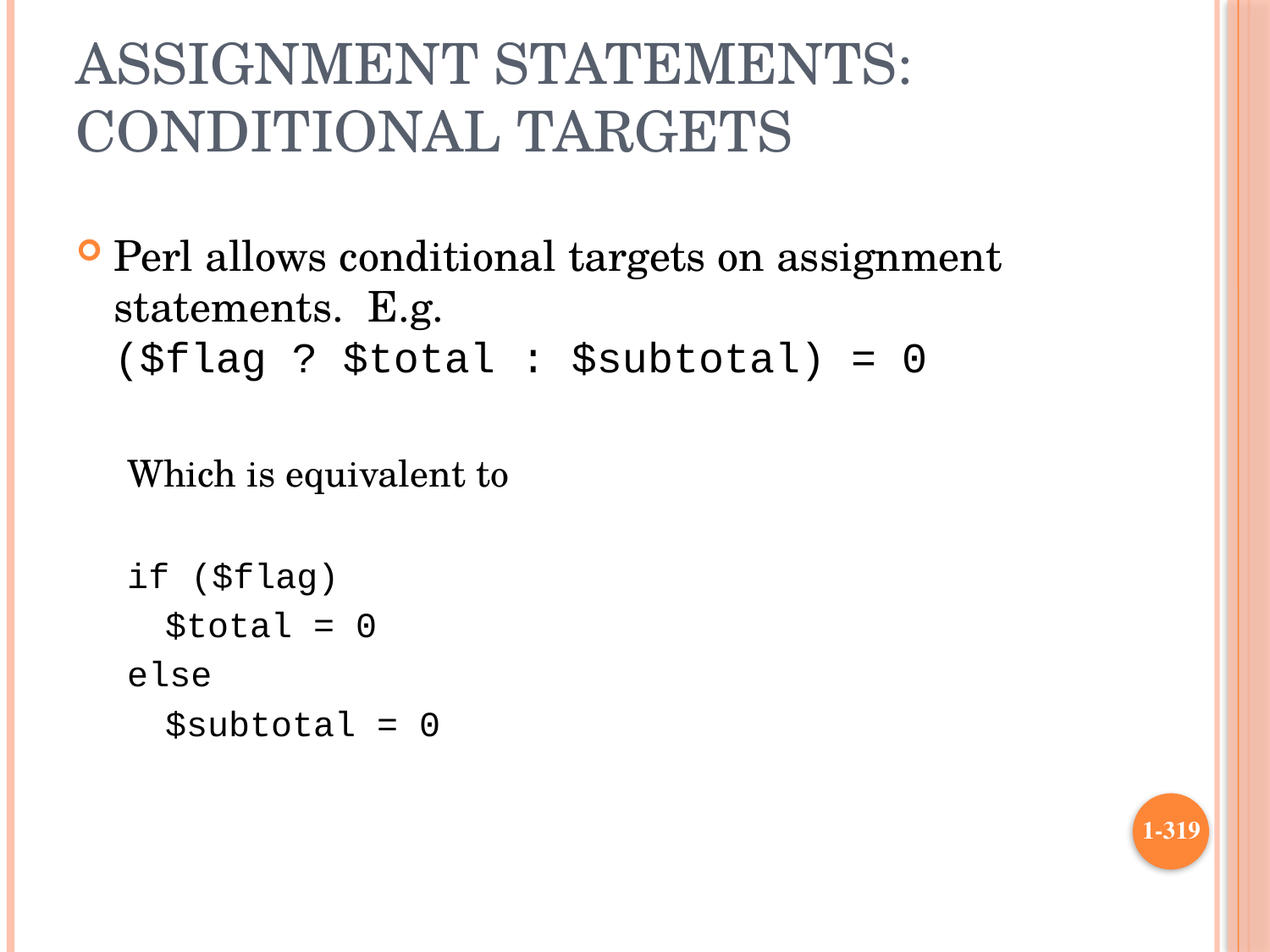

# Assignment Statements: Conditional Targets
Perl allows conditional targets on assignment statements.  E.g.
($flag ? $total : $subtotal) = 0

Which is equivalent to

if ($flag)
	$total = 0
else
	$subtotal = 0

1-319